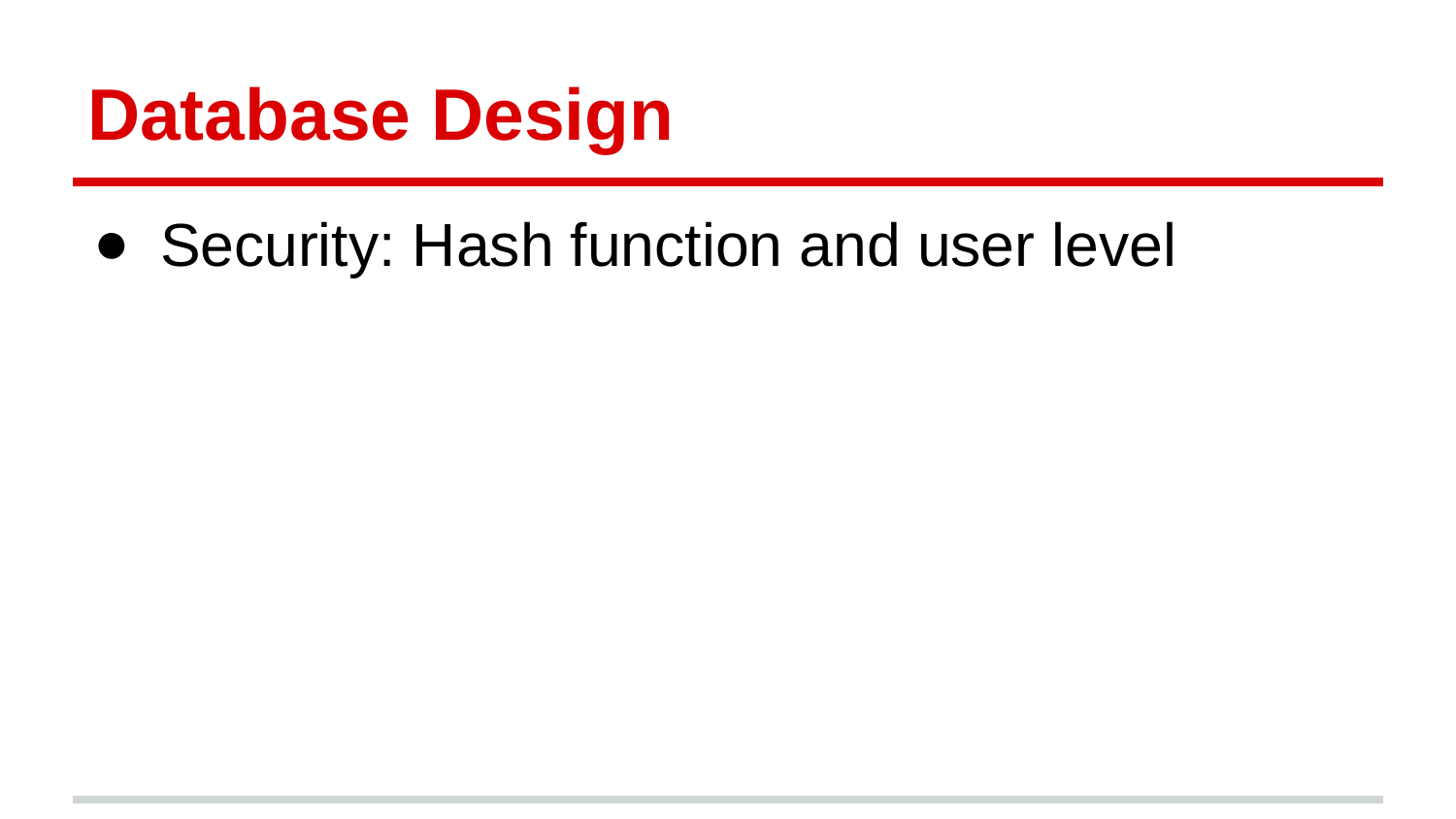

# Database Design
Security: Hash function and user level